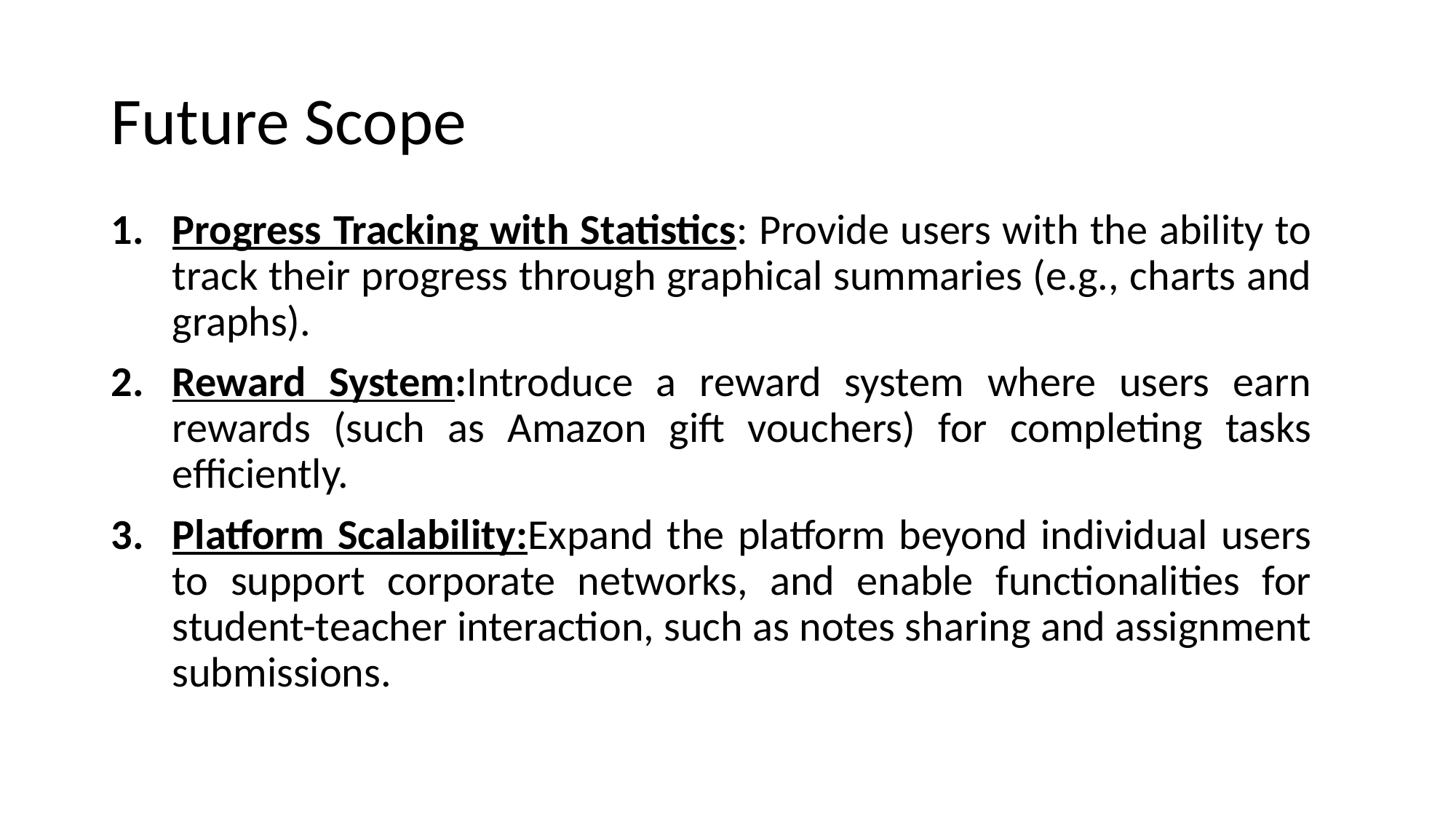

# Future Scope
Progress Tracking with Statistics: Provide users with the ability to track their progress through graphical summaries (e.g., charts and graphs).
Reward System:Introduce a reward system where users earn rewards (such as Amazon gift vouchers) for completing tasks efficiently.
Platform Scalability:Expand the platform beyond individual users to support corporate networks, and enable functionalities for student-teacher interaction, such as notes sharing and assignment submissions.